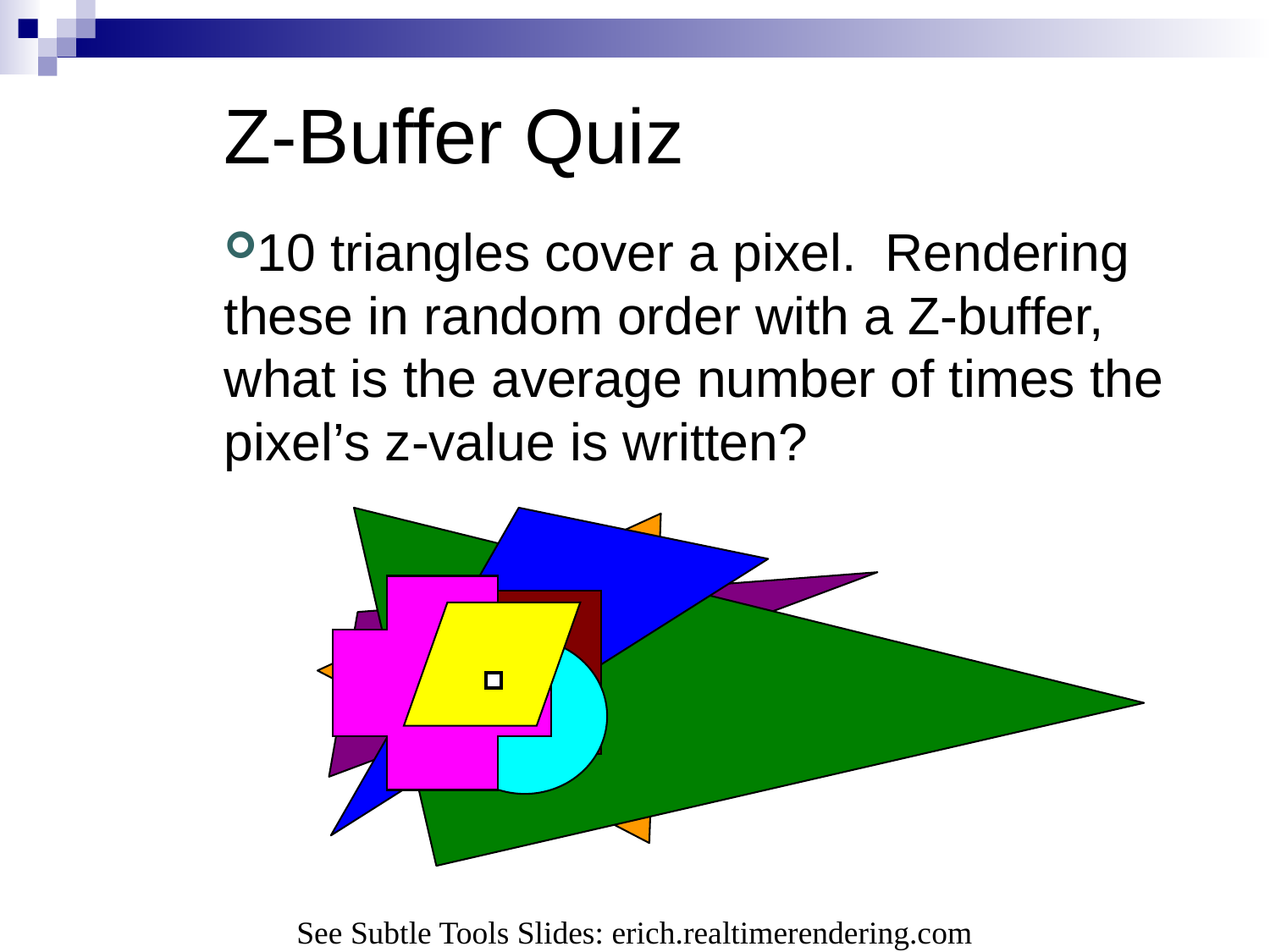

Z-Buffer Quiz
10 triangles cover a pixel.  Rendering these in random order with a Z-buffer, what is the average number of times the pixel’s z-value is written?

See Subtle Tools Slides: erich.realtimerendering.com